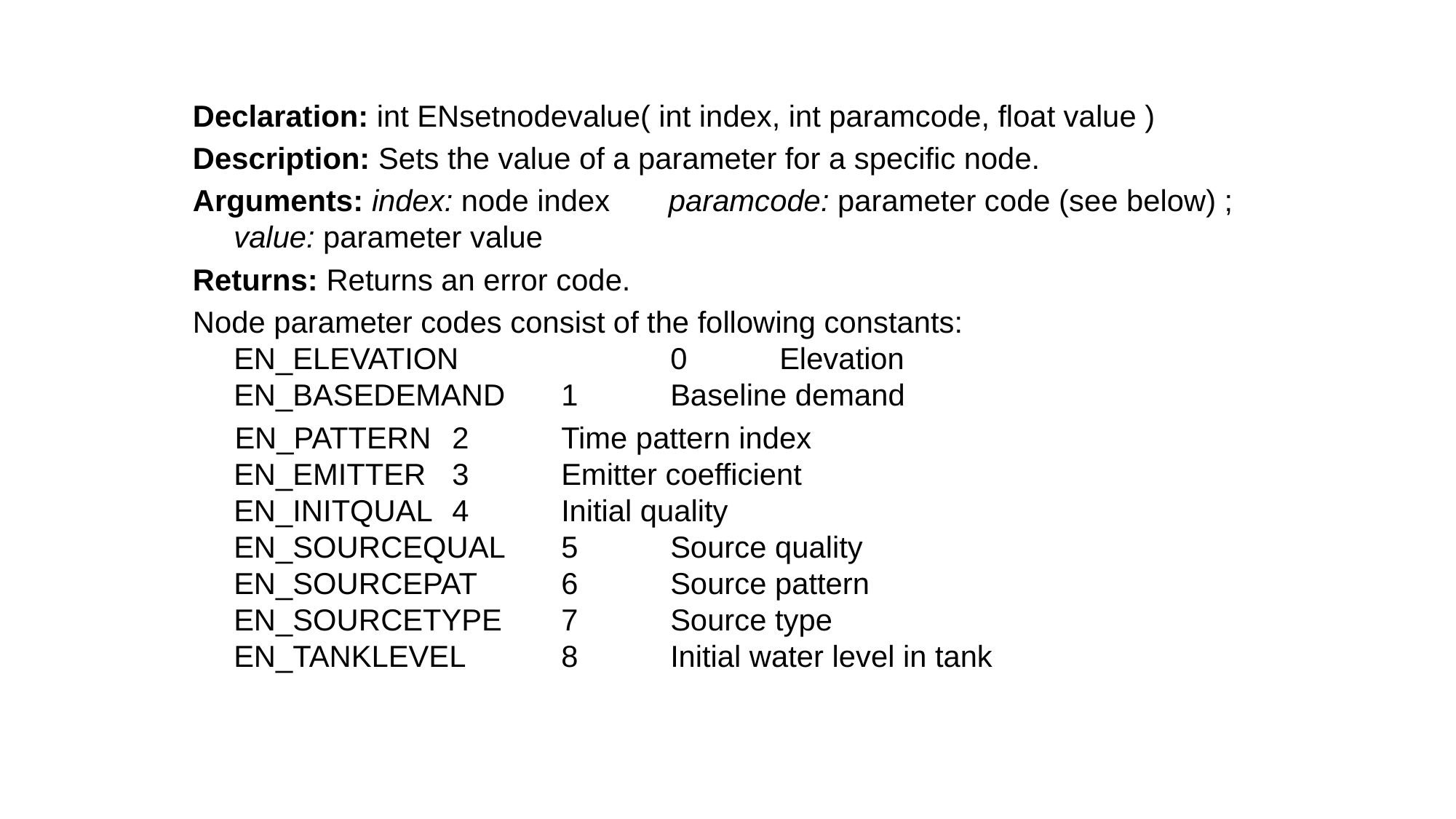

Declaration: int ENsetnodevalue( int index, int paramcode, float value )
Description: Sets the value of a parameter for a specific node.
Arguments: index: node index       paramcode: parameter code (see below) ; value: parameter value
Returns: Returns an error code.
Node parameter codes consist of the following constants:  
EN_ELEVATION 		0  	Elevation
EN_BASEDEMAND 	1 	Baseline demand
     EN_PATTERN 	2 	Time pattern index
EN_EMITTER 	3 	Emitter coefficient
EN_INITQUAL 	4 	Initial quality
EN_SOURCEQUAL 	5 	Source quality
EN_SOURCEPAT 	6 	Source pattern
EN_SOURCETYPE 	7 	Source type
EN_TANKLEVEL 	8 	Initial water level in tank